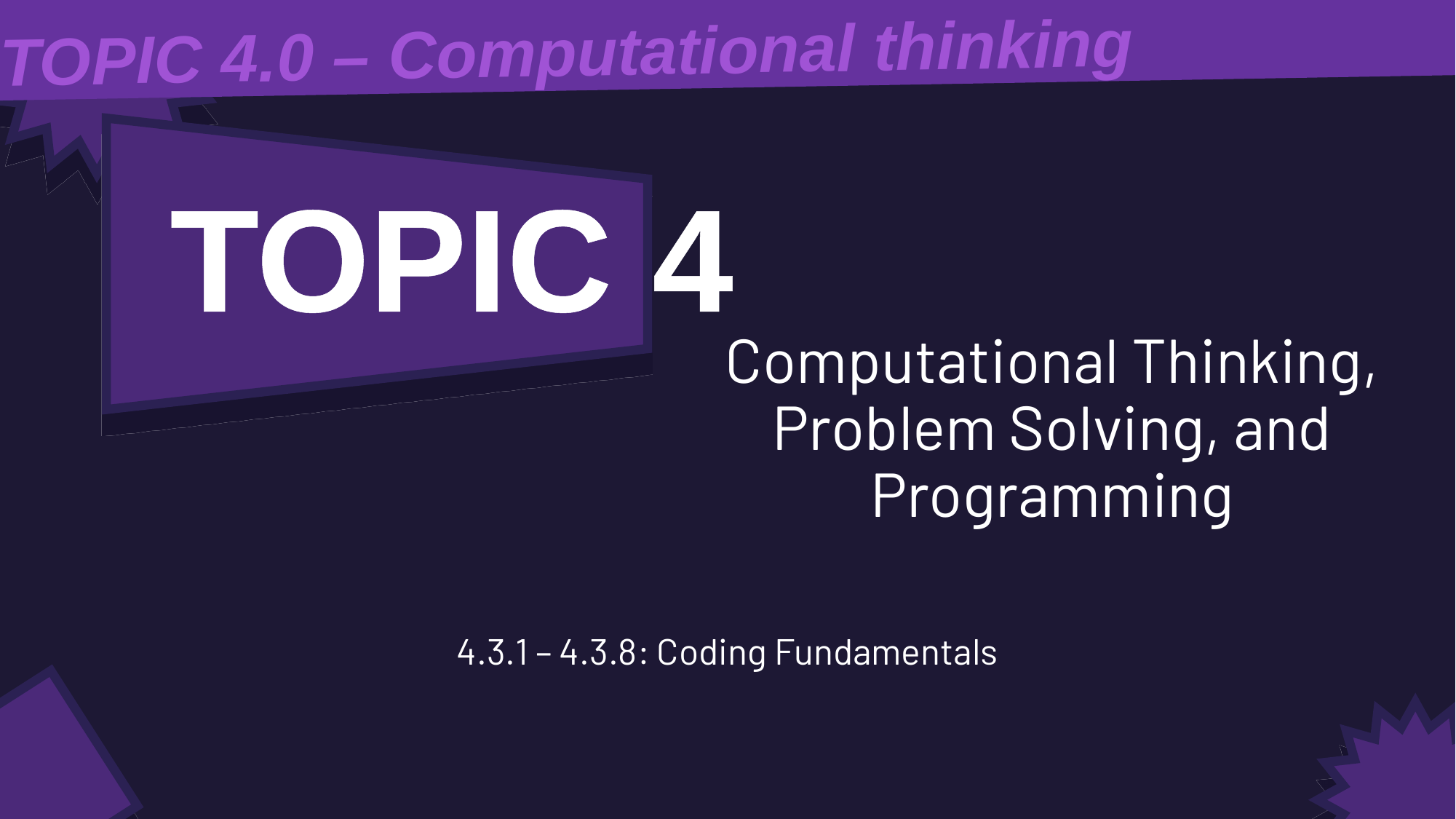

TOPIC 4.0 – Computational thinking

TOPIC 4
# Computational Thinking, Problem Solving, and Programming
4.3.1 – 4.3.8: Coding Fundamentals